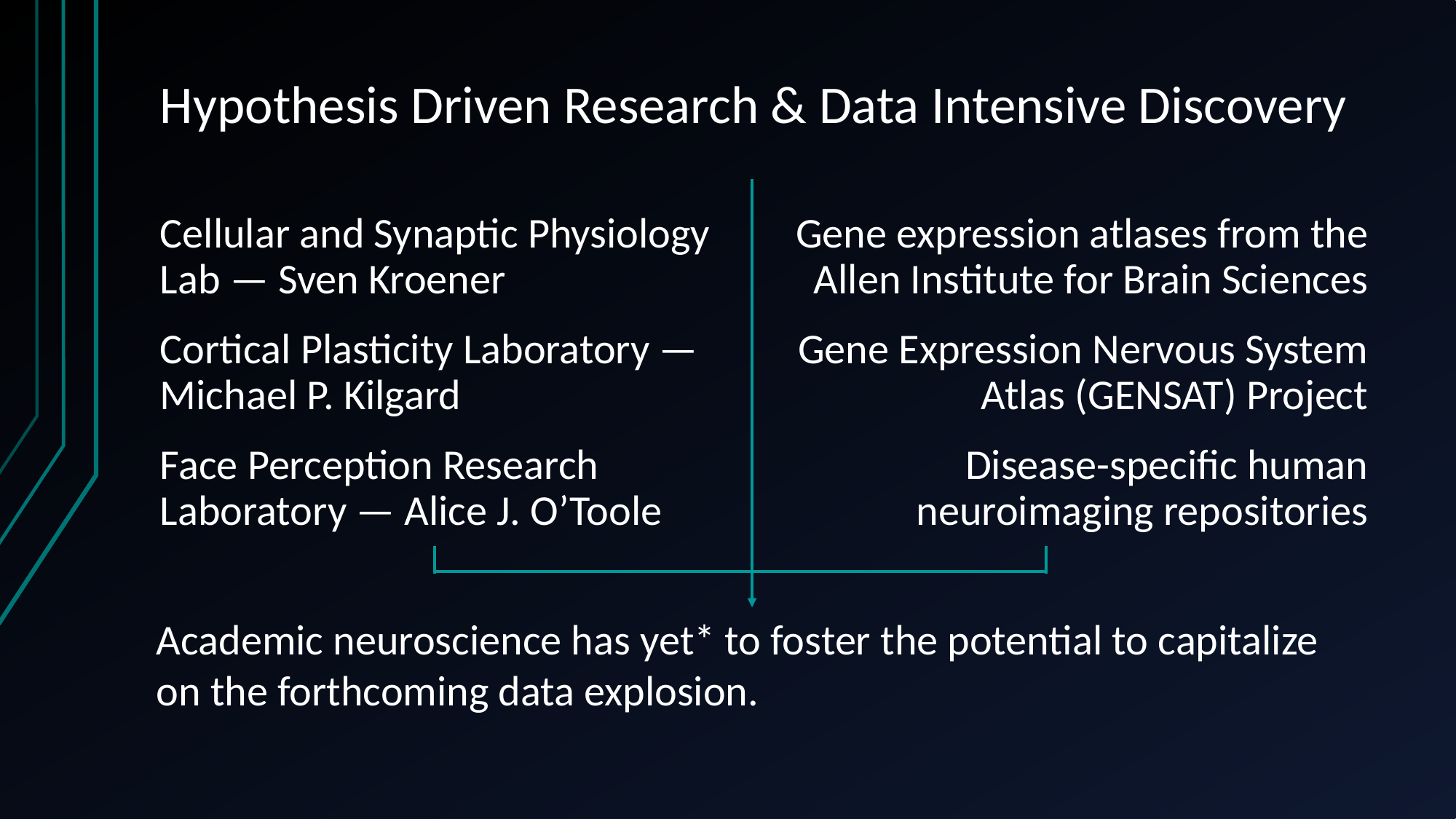

# Hypothesis Driven Research & Data Intensive Discovery
Cellular and Synaptic Physiology Lab — Sven Kroener
Cortical Plasticity Laboratory — Michael P. Kilgard
Face Perception Research Laboratory — Alice J. O’Toole
Gene expression atlases from the Allen Institute for Brain Sciences
Gene Expression Nervous System Atlas (GENSAT) Project
Disease-specific human neuroimaging repositories
Academic neuroscience has yet* to foster the potential to capitalize on the forthcoming data explosion.